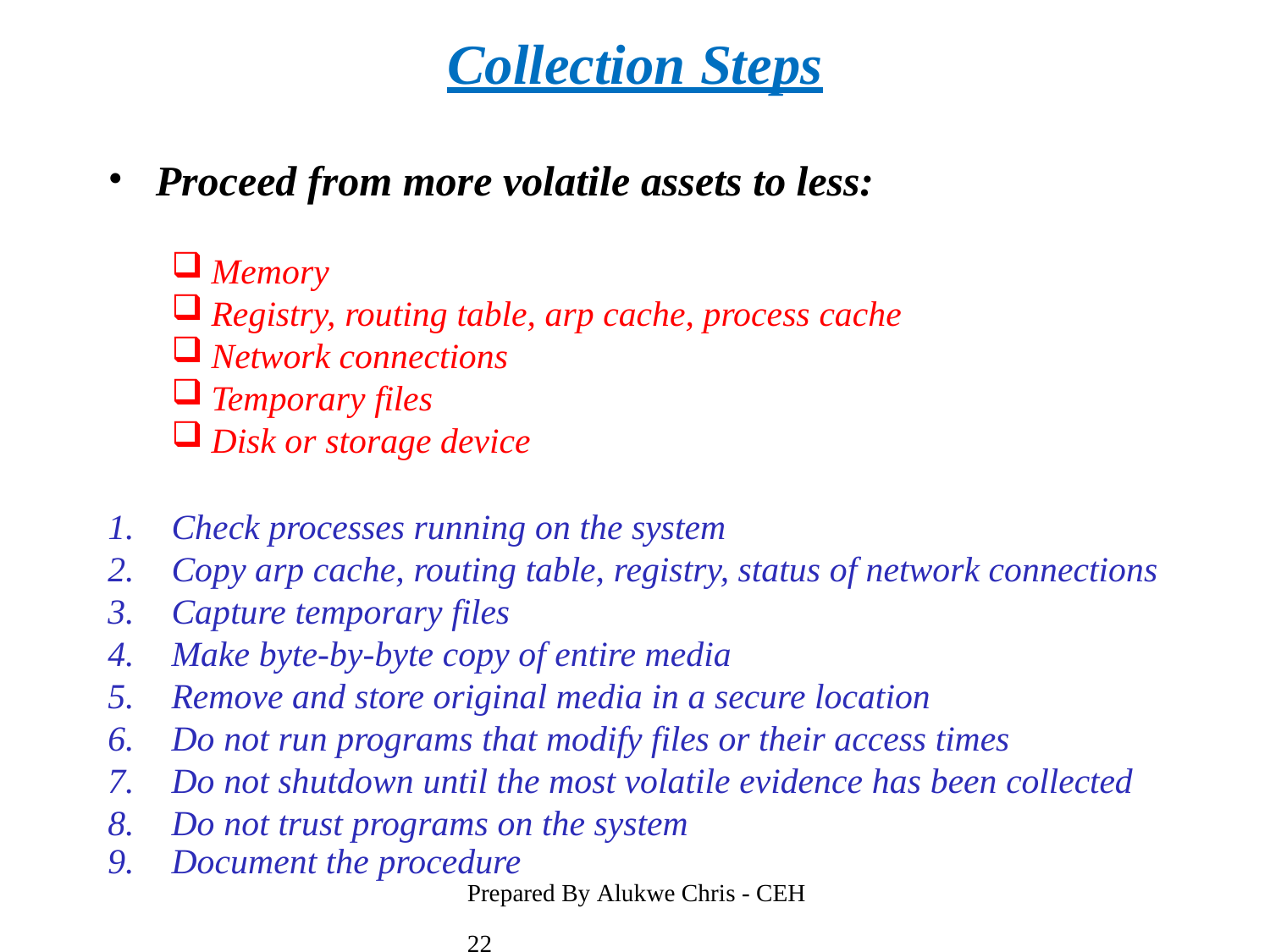

# Collection Steps
Proceed from more volatile assets to less:

Memory
Registry, routing table, arp cache, process cache
Network connections
Temporary files
Disk or storage device

Check processes running on the system
Copy arp cache, routing table, registry, status of network connections
Capture temporary files
Make byte-by-byte copy of entire media
Remove and store original media in a secure location
Do not run programs that modify files or their access times
Do not shutdown until the most volatile evidence has been collected
Do not trust programs on the system
Document the procedure
Prepared By Alukwe Chris - CEH	22